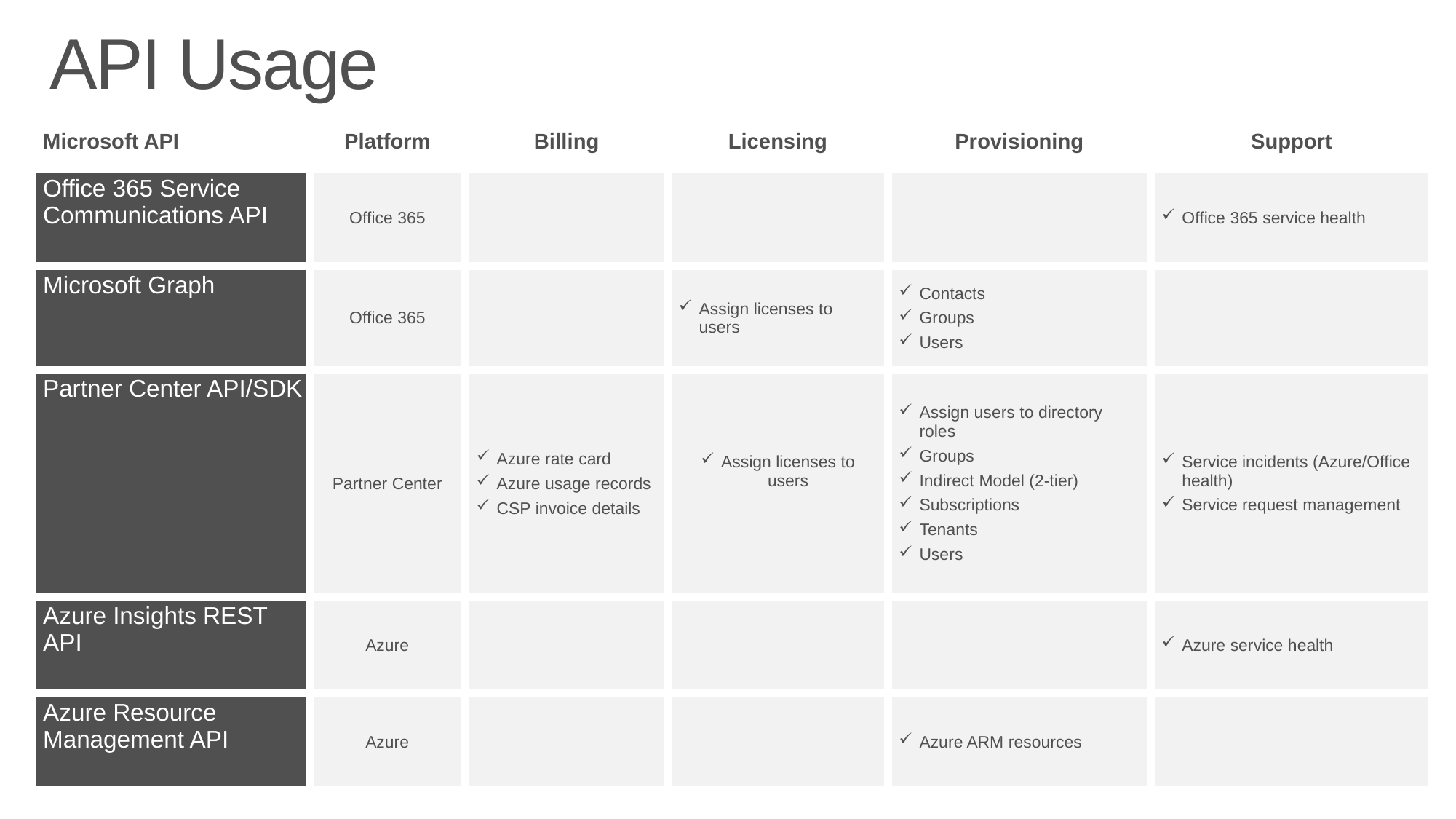

# API Usage
| Microsoft API | Platform | Billing | Licensing | Provisioning | Support |
| --- | --- | --- | --- | --- | --- |
| Office 365 Service Communications API | Office 365 |  |  |  | Office 365 service health |
| Microsoft Graph | Office 365 |  | Assign licenses to users | Contacts Groups Users |  |
| Partner Center API/SDK | Partner Center | Azure rate card Azure usage records CSP invoice details | Assign licenses to users | Assign users to directory roles Groups Indirect Model (2-tier) Subscriptions Tenants Users | Service incidents (Azure/Office health) Service request management |
| Azure Insights REST API | Azure |  |  |  | Azure service health |
| Azure Resource Management API | Azure |  |  | Azure ARM resources |  |